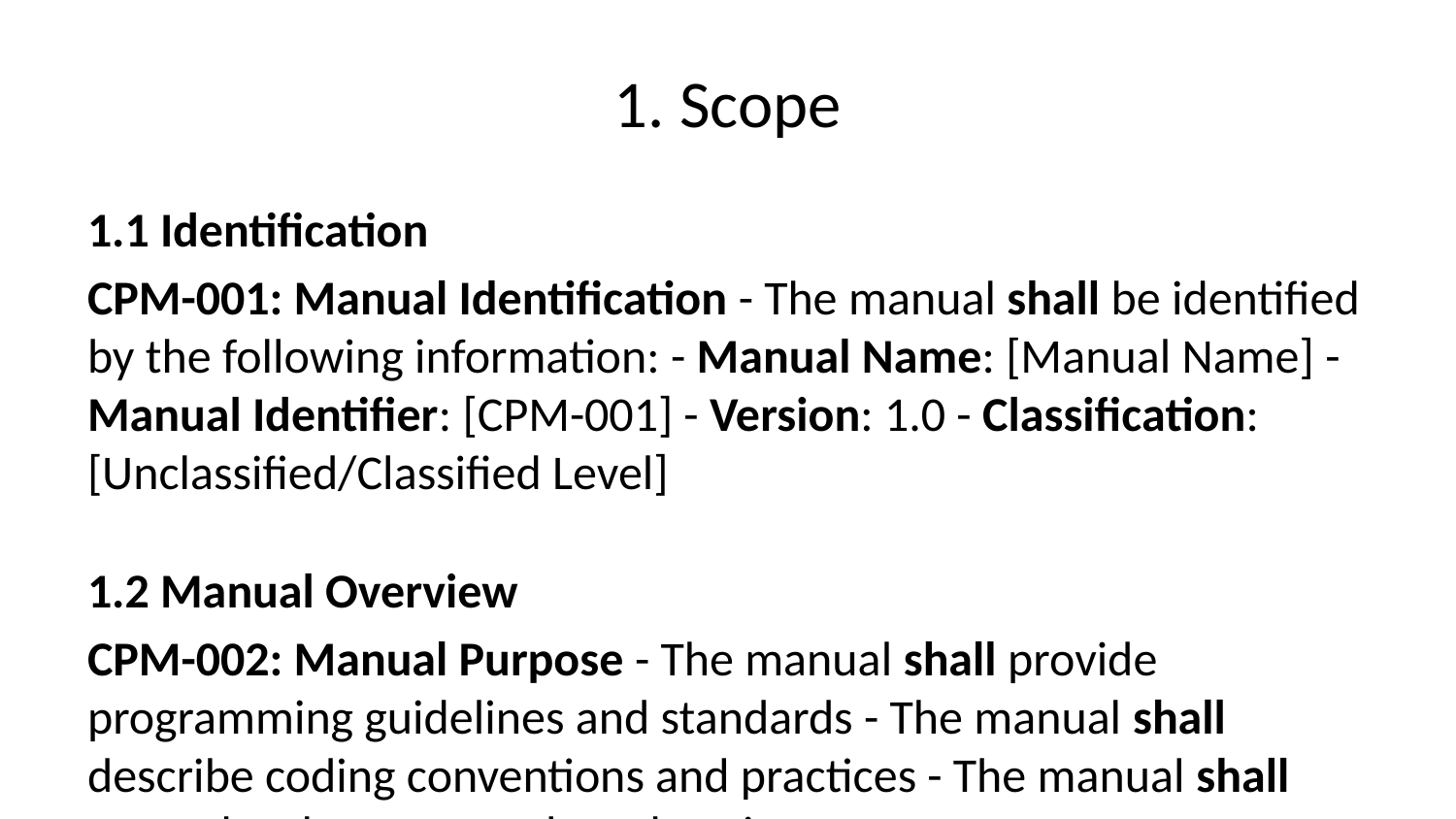

# 1. Scope
1.1 Identification
CPM-001: Manual Identification - The manual shall be identified by the following information: - Manual Name: [Manual Name] - Manual Identifier: [CPM-001] - Version: 1.0 - Classification: [Unclassified/Classified Level]
1.2 Manual Overview
CPM-002: Manual Purpose - The manual shall provide programming guidelines and standards - The manual shall describe coding conventions and practices - The manual shall cover development tools and environments